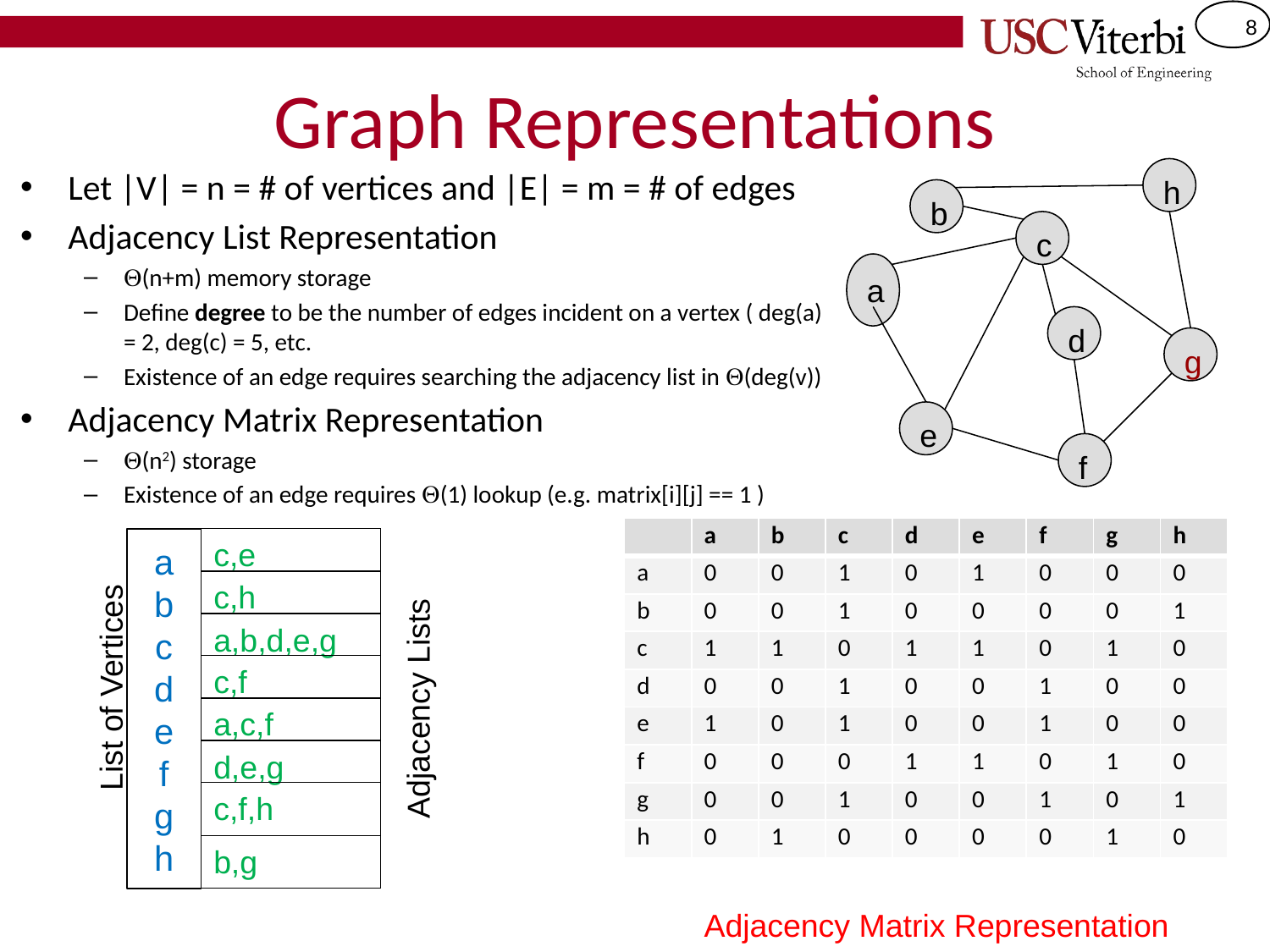

# Graph Representations
Let |V| = n = # of vertices and |E| = m = # of edges
Adjacency List Representation
Θ(n+m) memory storage
Define degree to be the number of edges incident on a vertex ( deg(a) = 2, deg(c) = 5, etc.
Existence of an edge requires searching the adjacency list in Θ(deg(v))
Adjacency Matrix Representation
Θ(n2) storage
Existence of an edge requires Θ(1) lookup (e.g. matrix[i][j] == 1 )

h
b
c
a
d
g
e
f
|  | a | b | c | d | e | f | g | h |
| --- | --- | --- | --- | --- | --- | --- | --- | --- |
| a | 0 | 0 | 1 | 0 | 1 | 0 | 0 | 0 |
| b | 0 | 0 | 1 | 0 | 0 | 0 | 0 | 1 |
| c | 1 | 1 | 0 | 1 | 1 | 0 | 1 | 0 |
| d | 0 | 0 | 1 | 0 | 0 | 1 | 0 | 0 |
| e | 1 | 0 | 1 | 0 | 0 | 1 | 0 | 0 |
| f | 0 | 0 | 0 | 1 | 1 | 0 | 1 | 0 |
| g | 0 | 0 | 1 | 0 | 0 | 1 | 0 | 1 |
| h | 0 | 1 | 0 | 0 | 0 | 0 | 1 | 0 |
a
b
c
d
e
f
g
h
c,e
c,h
a,b,d,e,g
c,f
List of Vertices
Adjacency Lists
a,c,f
d,e,g
c,f,h
b,g
Adjacency Matrix Representation